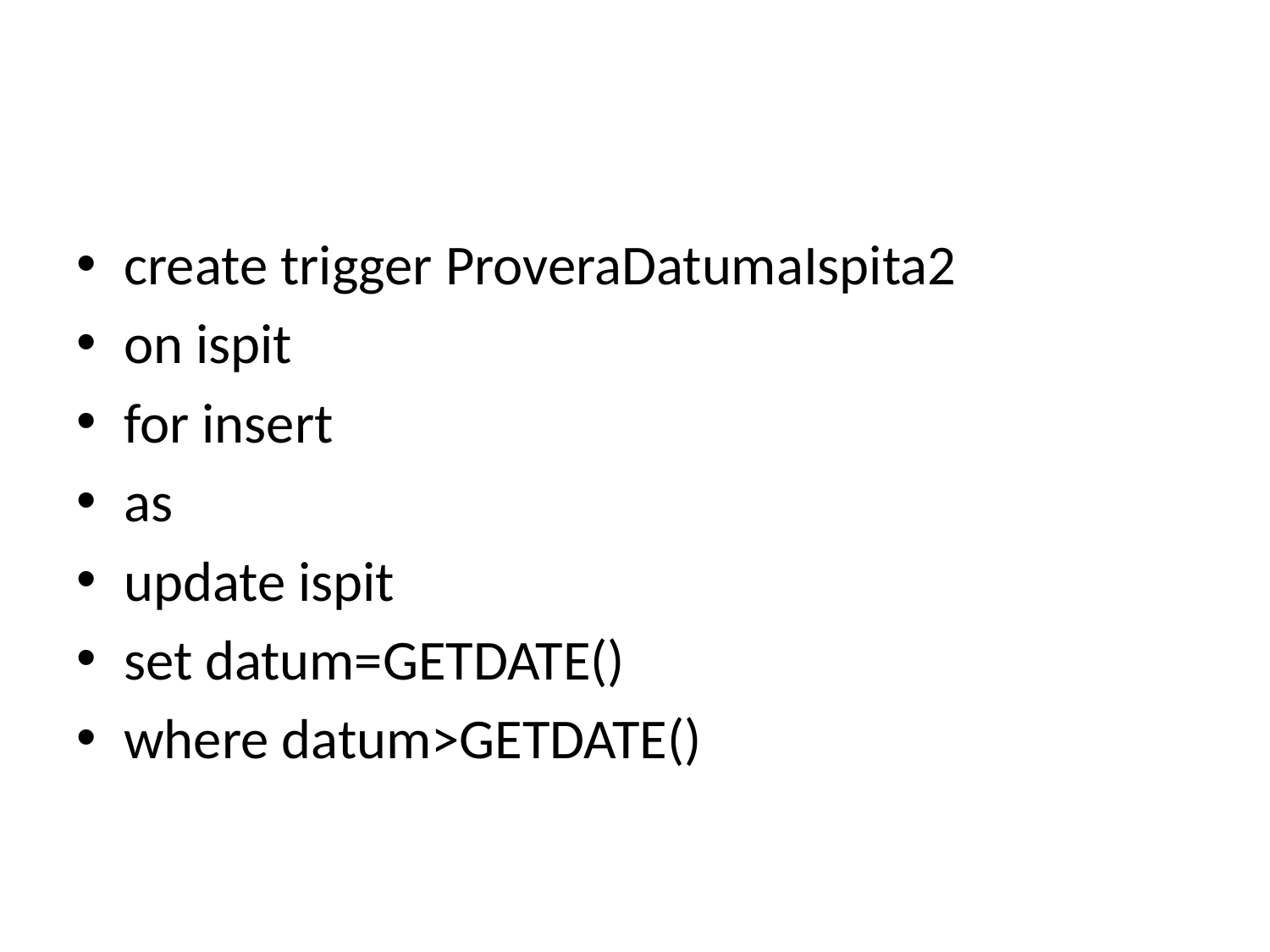

#
create trigger ProveraDatumaIspita2
on ispit
for insert
as
update ispit
set datum=GETDATE()
where datum>GETDATE()